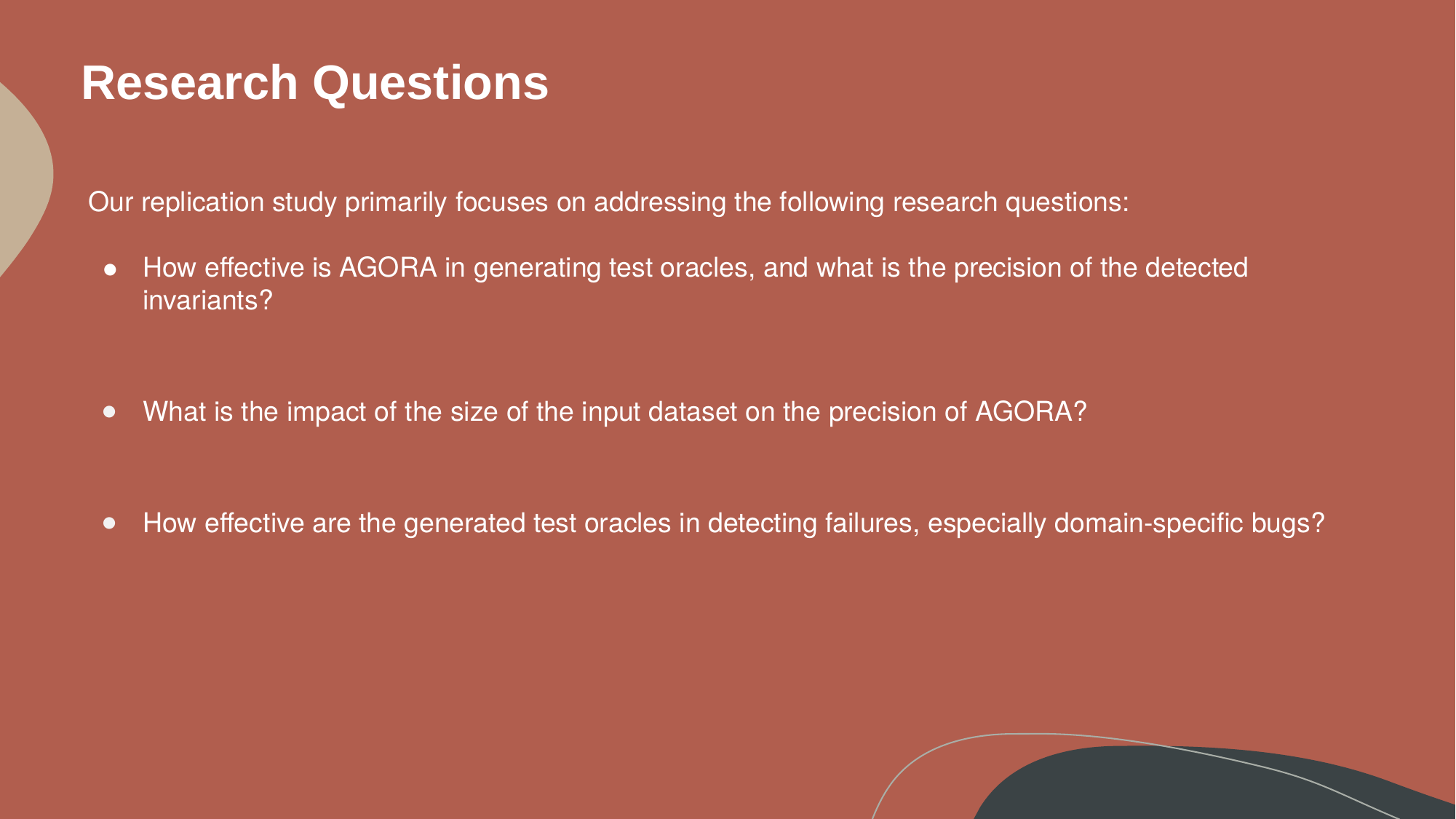

Research Questions

Our replication study primarily focuses on addressing the following research questions:

How effective is AGORA in generating test oracles, and what is the precision of the detected invariants?

What is the impact of the size of the input dataset on the precision of AGORA?

How effective are the generated test oracles in detecting failures, especially domain-specific bugs?